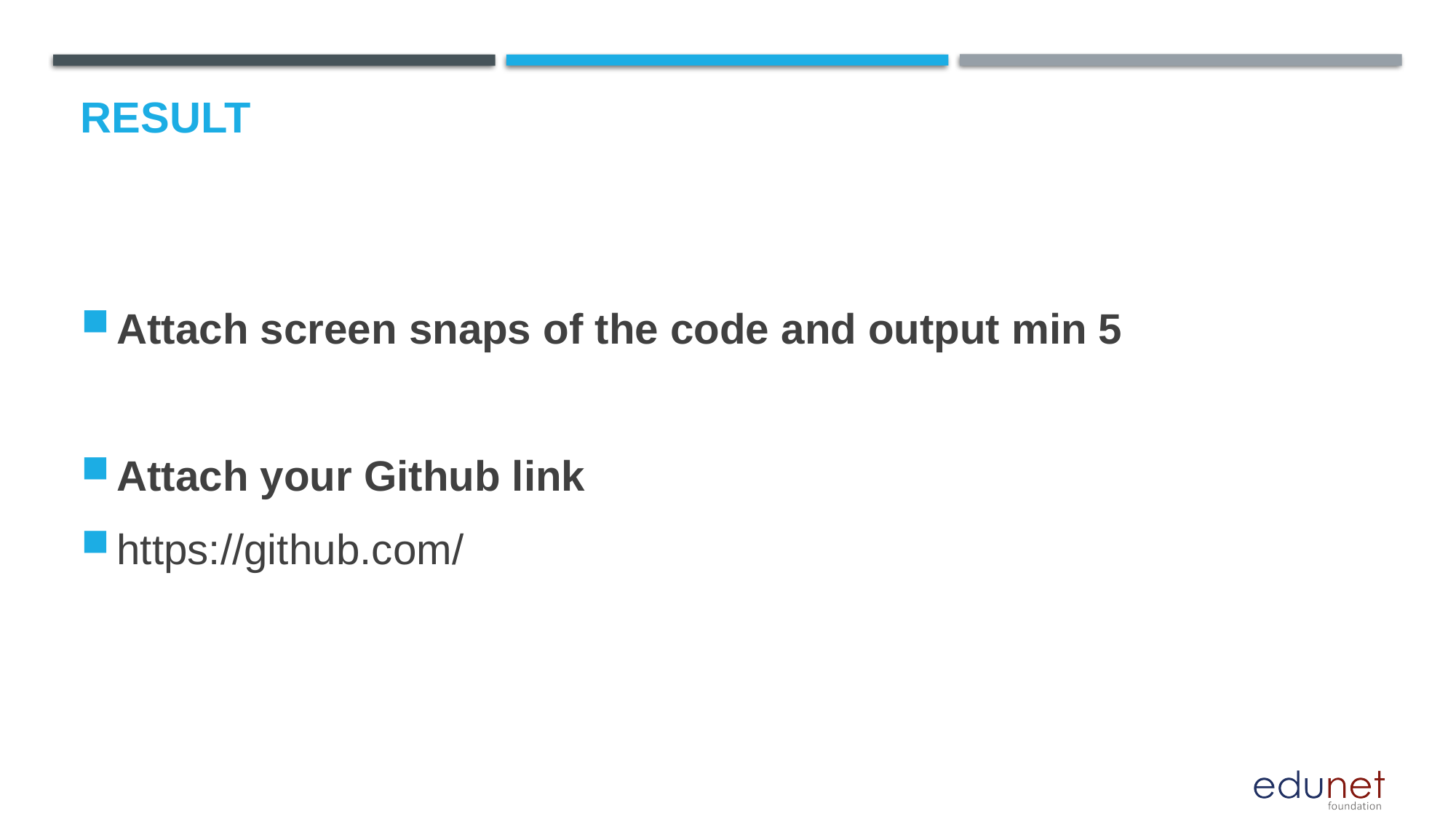

# Result
Attach screen snaps of the code and output min 5

Attach your Github link
https://github.com/